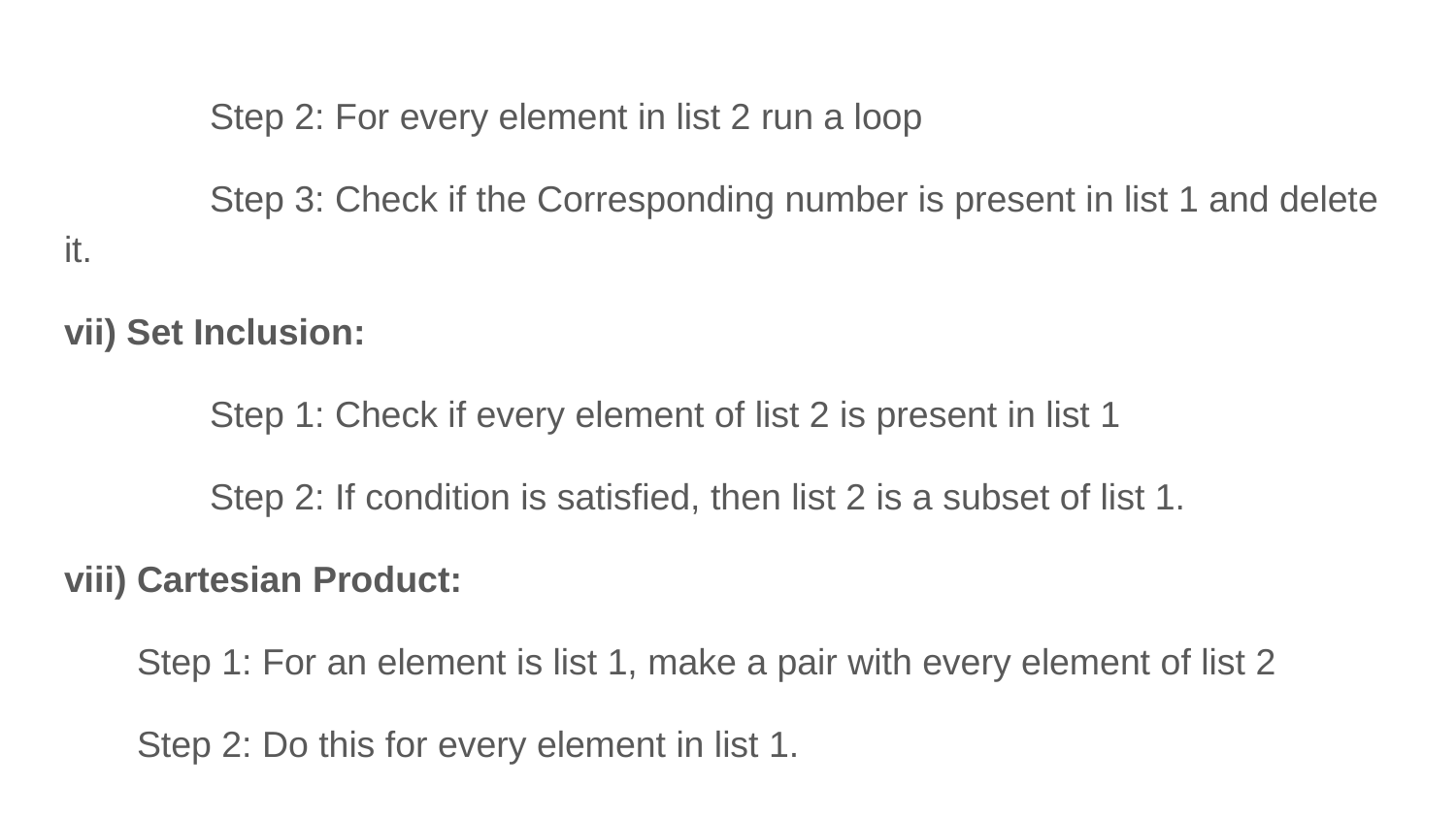

Step 2: For every element in list 2 run a loop
	Step 3: Check if the Corresponding number is present in list 1 and delete it.
vii) Set Inclusion:
	Step 1: Check if every element of list 2 is present in list 1
	Step 2: If condition is satisfied, then list 2 is a subset of list 1.
viii) Cartesian Product:
Step 1: For an element is list 1, make a pair with every element of list 2
Step 2: Do this for every element in list 1.